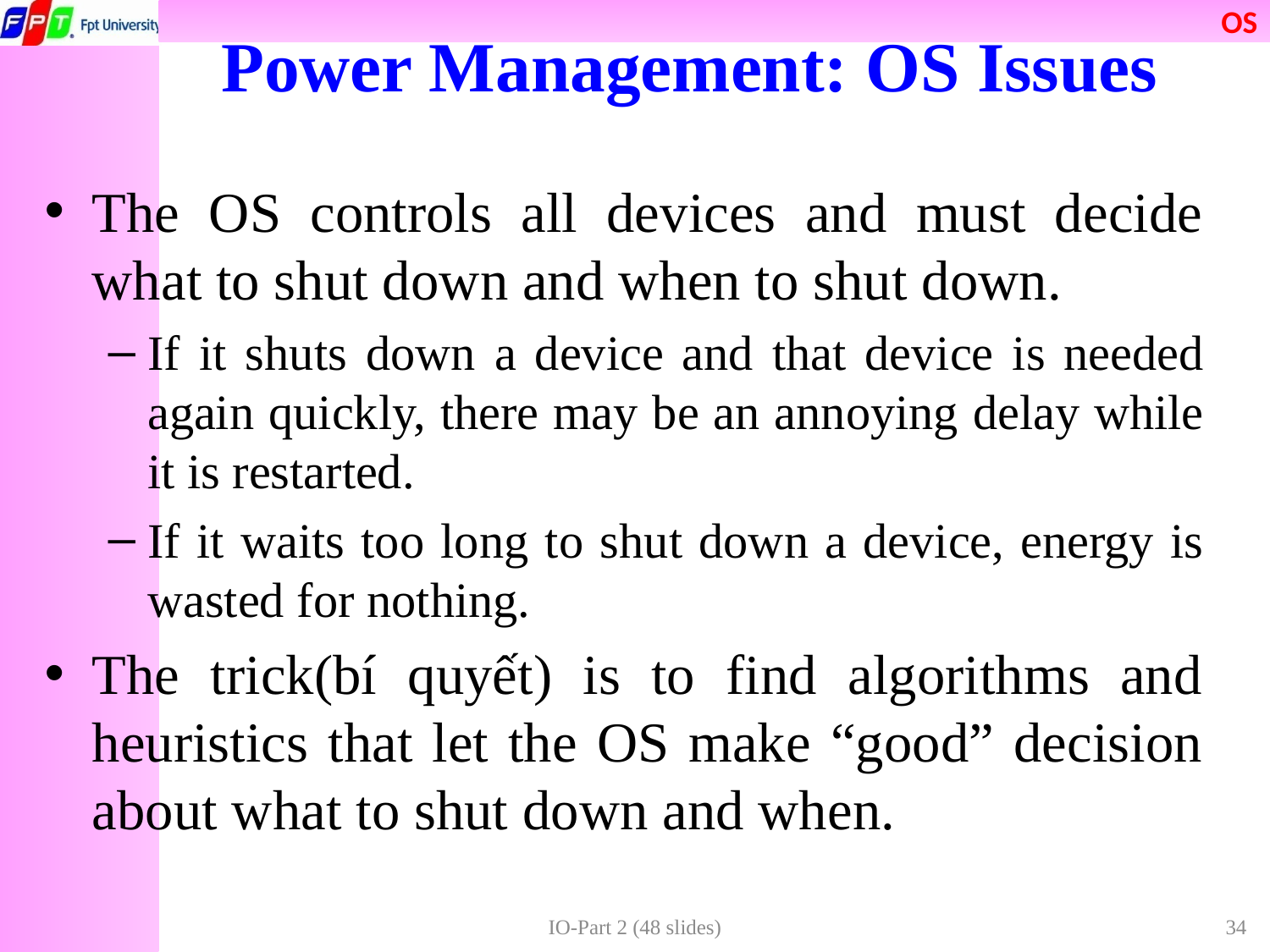

Power Management: OS Issues
The OS controls all devices and must decide what to shut down and when to shut down.
If it shuts down a device and that device is needed again quickly, there may be an annoying delay while it is restarted.
If it waits too long to shut down a device, energy is wasted for nothing.
The trick(bí quyết) is to find algorithms and heuristics that let the OS make “good” decision about what to shut down and when.
IO-Part 2 (48 slides)
34